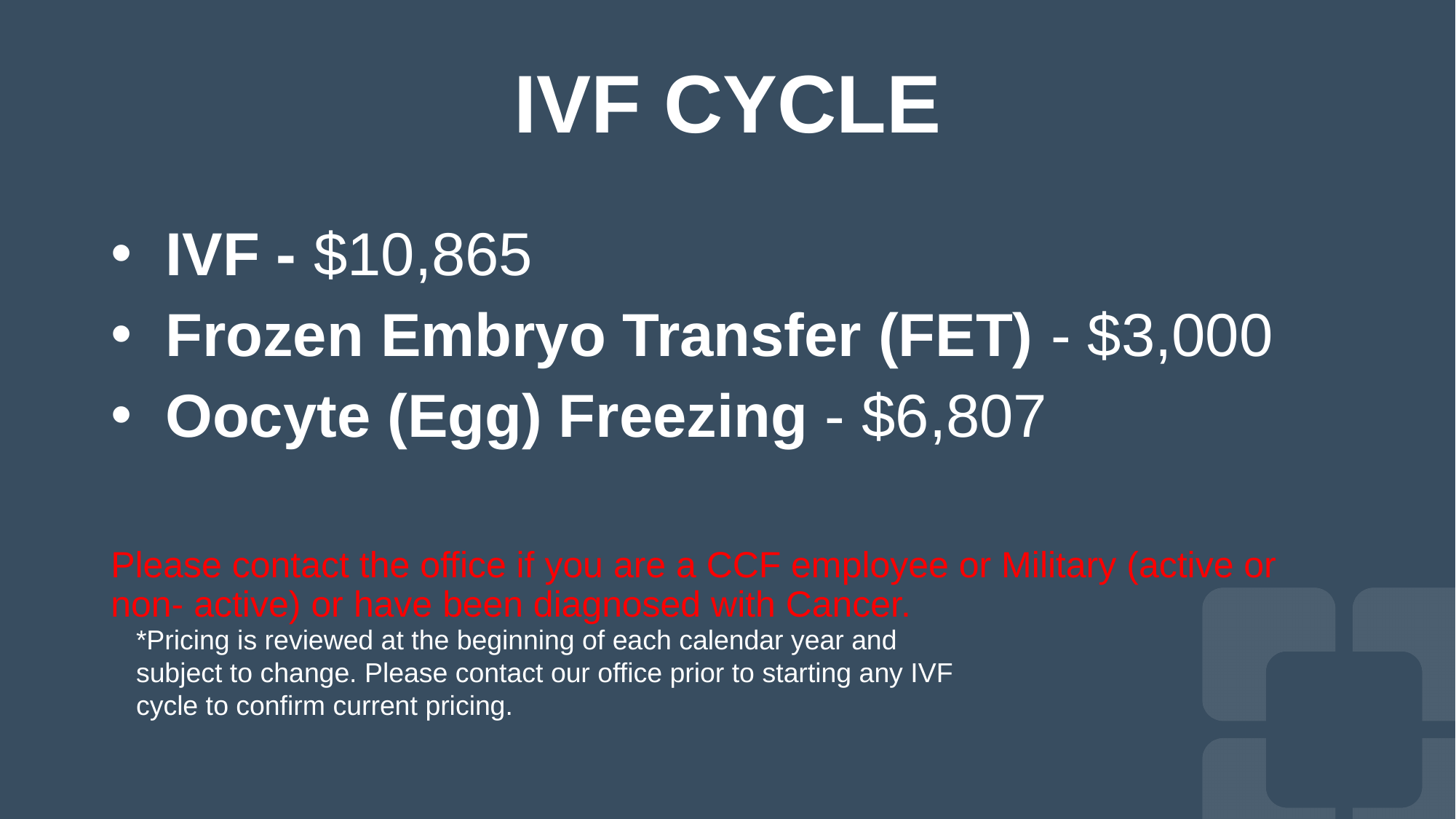

# IVF CYCLE
IVF - $10,865
Frozen Embryo Transfer (FET) - $3,000
Oocyte (Egg) Freezing - $6,807

Please contact the office if you are a CCF employee or Military (active or non- active) or have been diagnosed with Cancer.
*Pricing is reviewed at the beginning of each calendar year and subject to change. Please contact our office prior to starting any IVF cycle to confirm current pricing.